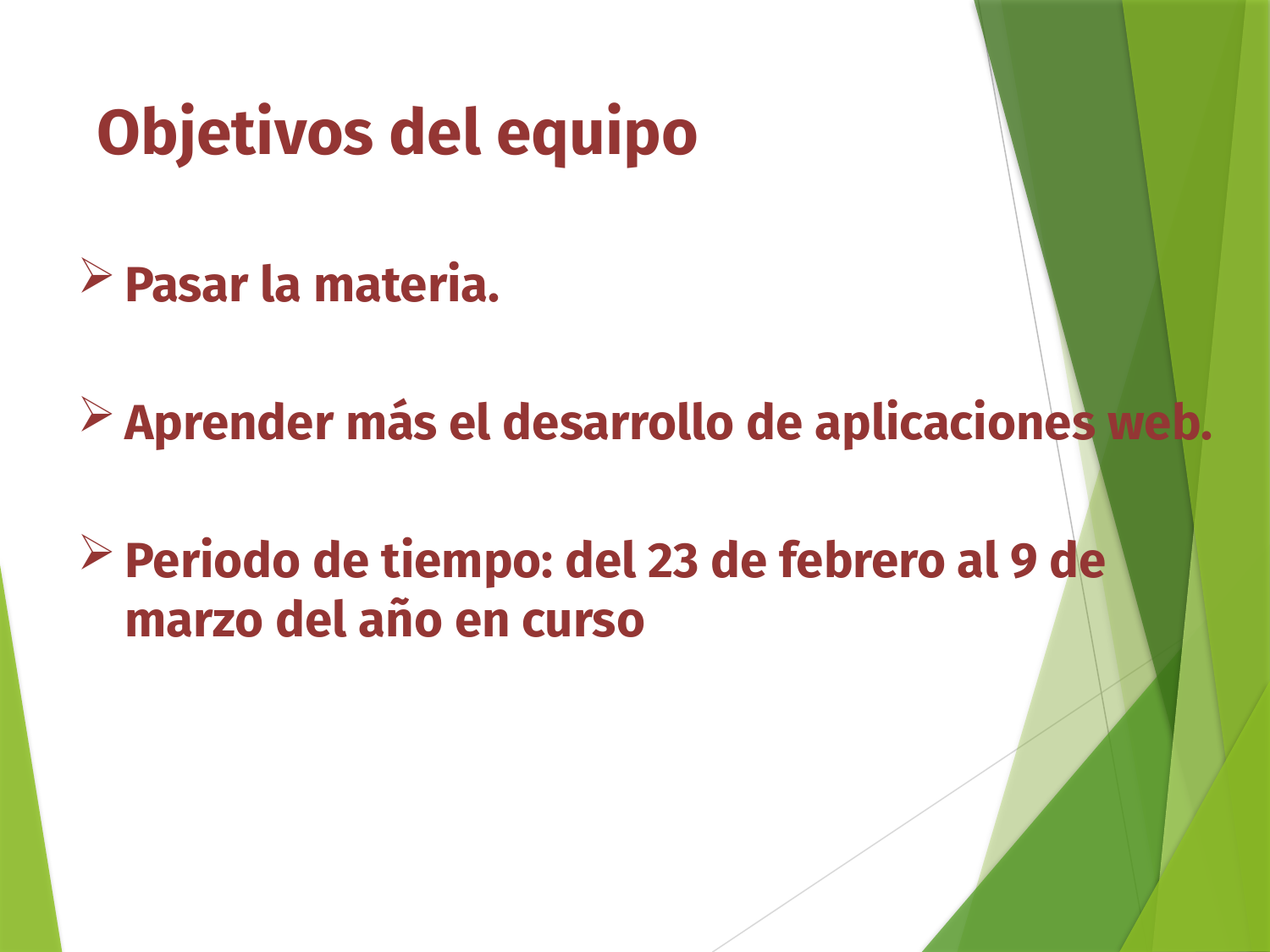

# Objetivos del equipo
Pasar la materia.

Aprender más el desarrollo de aplicaciones web.

Periodo de tiempo: del 23 de febrero al 9 de marzo del año en curso